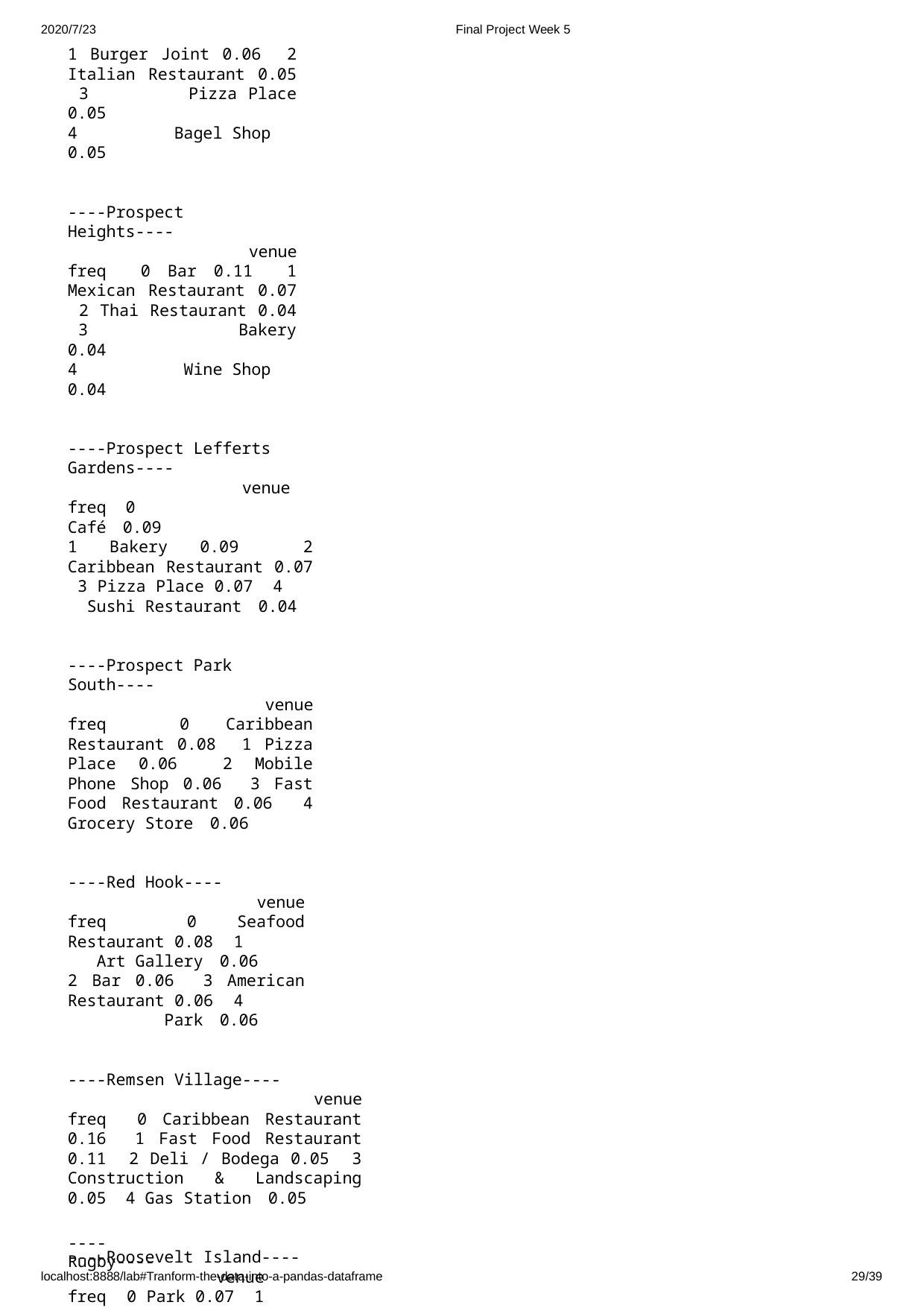

2020/7/23
1 Burger Joint 0.06  2 Italian Restaurant 0.05  3         Pizza Place 0.05
4          Bagel Shop 0.05

----Prospect Heights----
                venue freq  0 Bar 0.11  1 Mexican Restaurant 0.07  2 Thai Restaurant 0.04  3              Bakery 0.04
4           Wine Shop 0.04

----Prospect Lefferts Gardens----
                  venue freq  0                  Café 0.09
1 Bakery 0.09  2 Caribbean Restaurant 0.07  3 Pizza Place 0.07  4      Sushi Restaurant 0.04

----Prospect Park South----
                  venue freq  0 Caribbean Restaurant 0.08  1 Pizza Place 0.06  2 Mobile Phone Shop 0.06  3 Fast Food Restaurant 0.06  4 Grocery Store 0.06

----Red Hook----
                 venue freq  0 Seafood Restaurant 0.08  1          Art Gallery 0.06
2 Bar 0.06  3 American Restaurant 0.06  4                 Park 0.06

----Remsen Village----
                        venue freq  0 Caribbean Restaurant 0.16  1 Fast Food Restaurant 0.11  2 Deli / Bodega 0.05  3 Construction & Landscaping 0.05  4 Gas Station 0.05

----Roosevelt Island----
            venue freq  0 Park 0.07  1 Deli / Bodega 0.04  2 Coffee Shop 0.04  3 Scenic Lookout 0.04  4          School 0.04

Final Project Week 5
----Rugby----
localhost:8888/lab#Tranform-the-data-into-a-pandas-dataframe
29/39